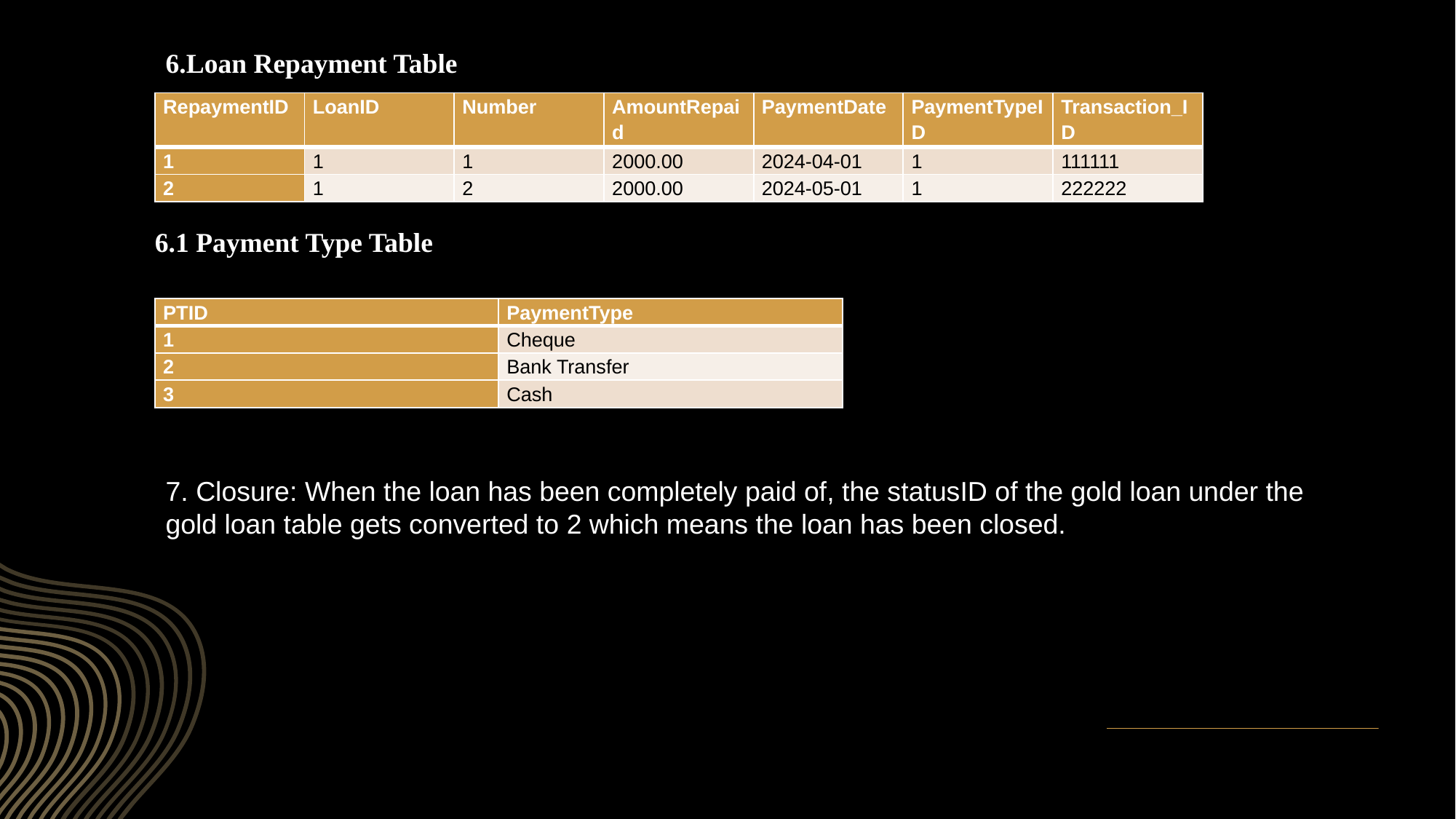

6.Loan Repayment Table
| RepaymentID | LoanID | Number | AmountRepaid | PaymentDate | PaymentTypeID | Transaction\_ID |
| --- | --- | --- | --- | --- | --- | --- |
| 1 | 1 | 1 | 2000.00 | 2024-04-01 | 1 | 111111 |
| 2 | 1 | 2 | 2000.00 | 2024-05-01 | 1 | 222222 |
6.1 Payment Type Table
| PTID | PaymentType |
| --- | --- |
| 1 | Cheque |
| 2 | Bank Transfer |
| 3 | Cash |
7. Closure: When the loan has been completely paid of, the statusID of the gold loan under the gold loan table gets converted to 2 which means the loan has been closed.